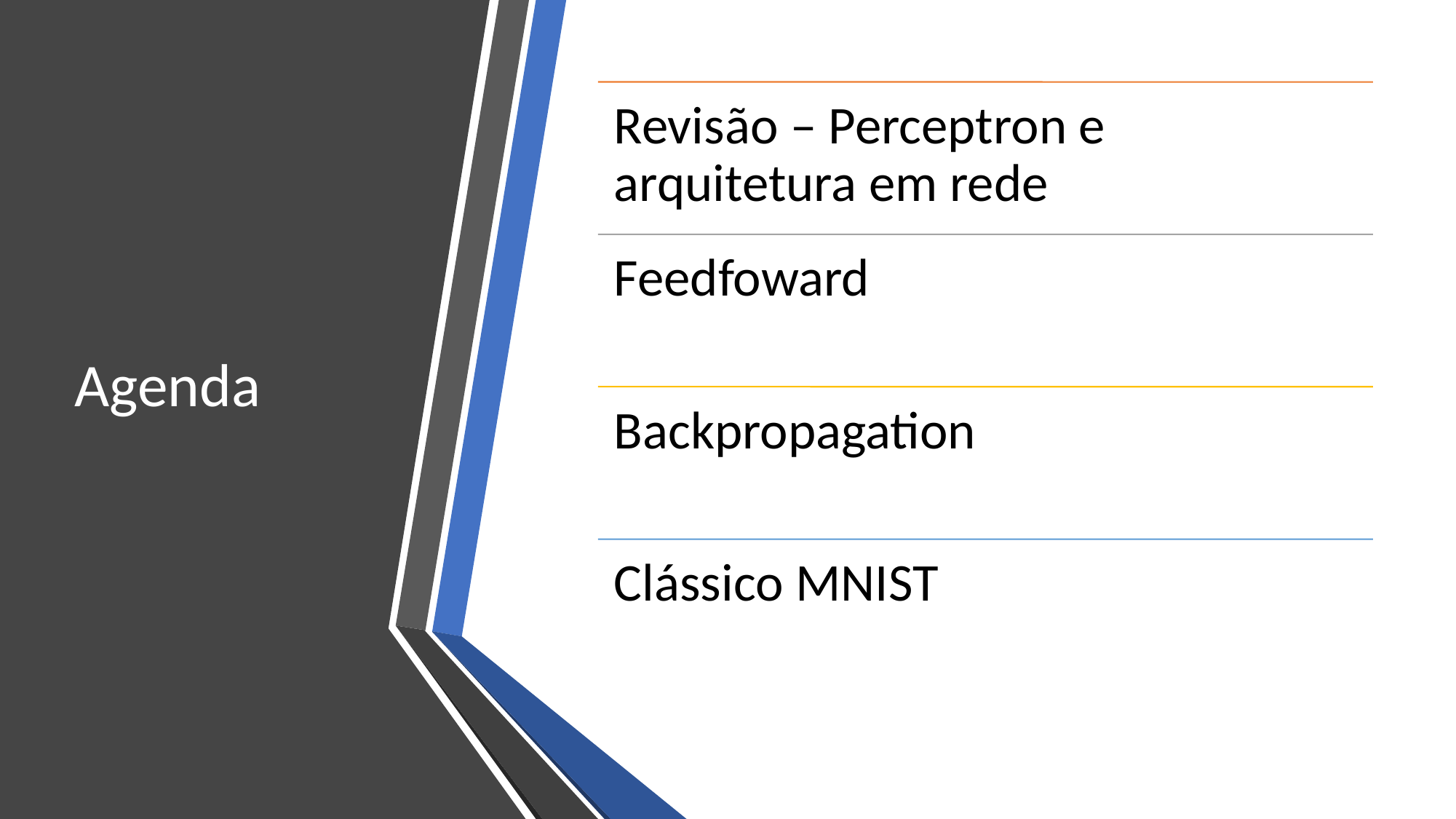

# Agenda
Revisão – Perceptron e arquitetura em rede
Feedfoward
Backpropagation
Clássico MNIST